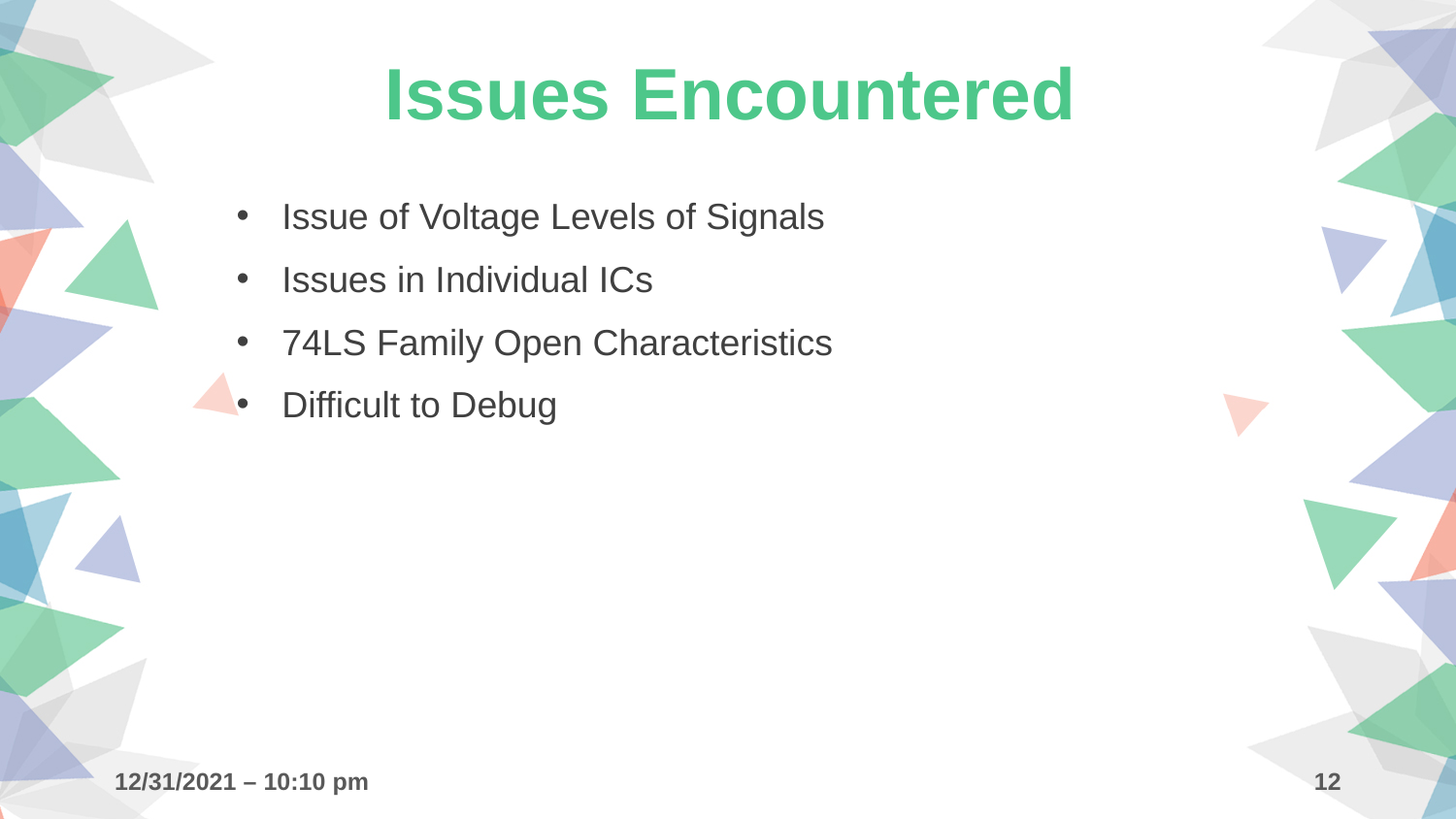

Issues Encountered
Issue of Voltage Levels of Signals
Issues in Individual ICs
74LS Family Open Characteristics
Difficult to Debug
12/31/2021 – 10:10 pm
12